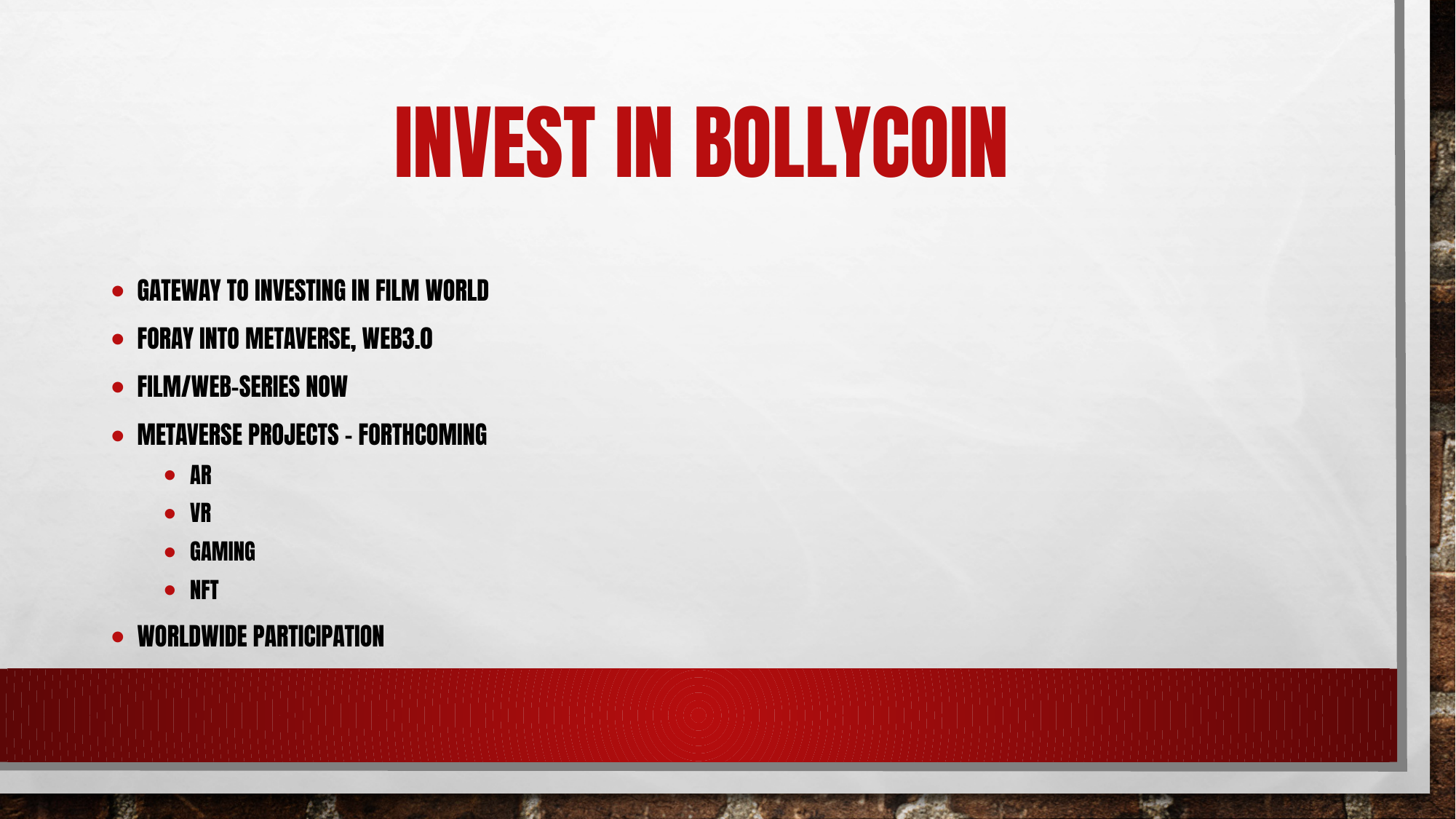

# Invest in Bollycoin
Gateway to investing in film world
Foray into metaverse, web3.0
film/web-series now
Metaverse projects - forthcoming
Ar
Vr
Gaming
Nft
Worldwide participation